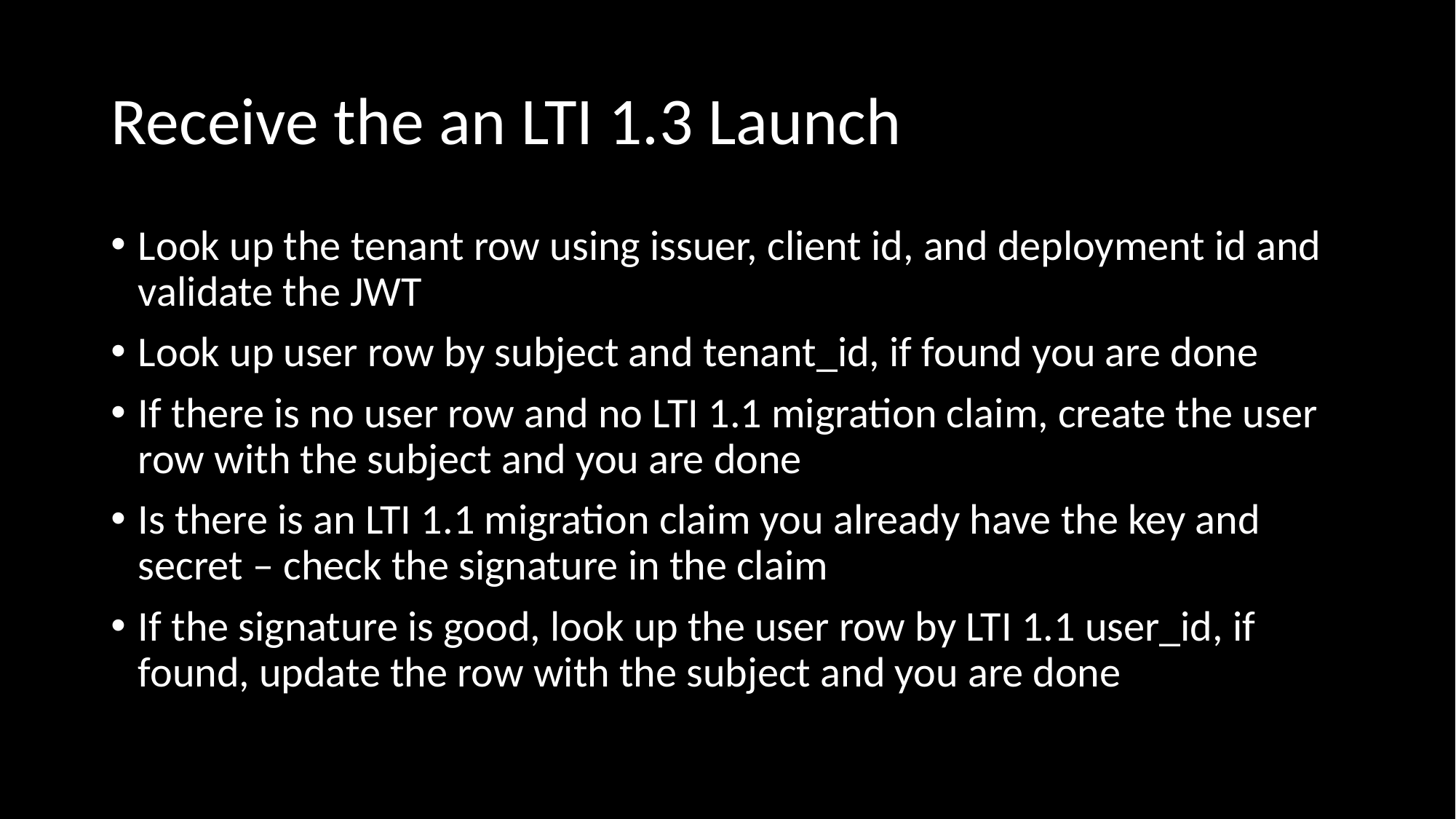

# Receive the an LTI 1.3 Launch
Look up the tenant row using issuer, client id, and deployment id and validate the JWT
Look up user row by subject and tenant_id, if found you are done
If there is no user row and no LTI 1.1 migration claim, create the user row with the subject and you are done
Is there is an LTI 1.1 migration claim you already have the key and secret – check the signature in the claim
If the signature is good, look up the user row by LTI 1.1 user_id, if found, update the row with the subject and you are done